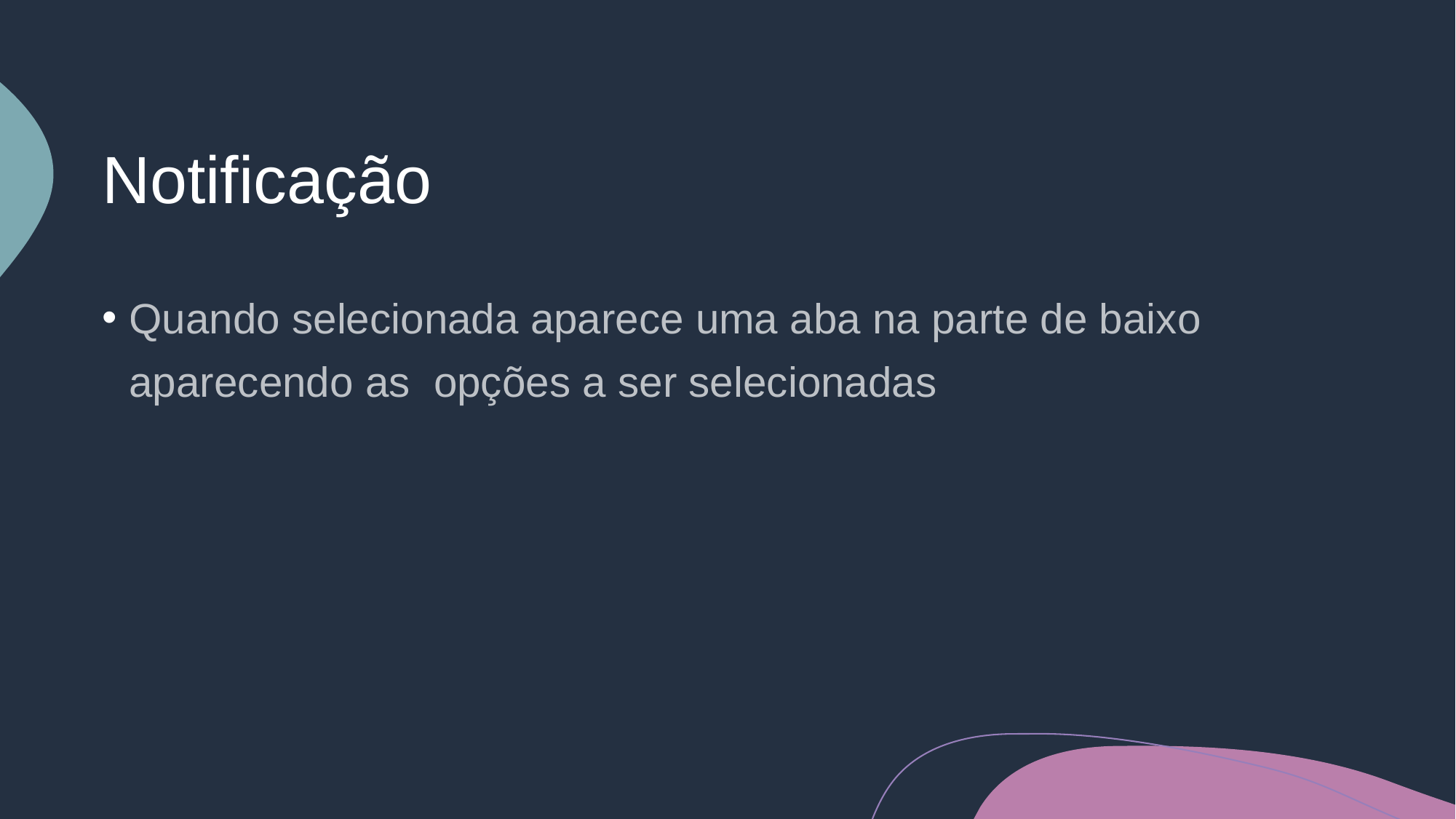

# Notificação
Quando selecionada aparece uma aba na parte de baixo aparecendo as  opções a ser selecionadas